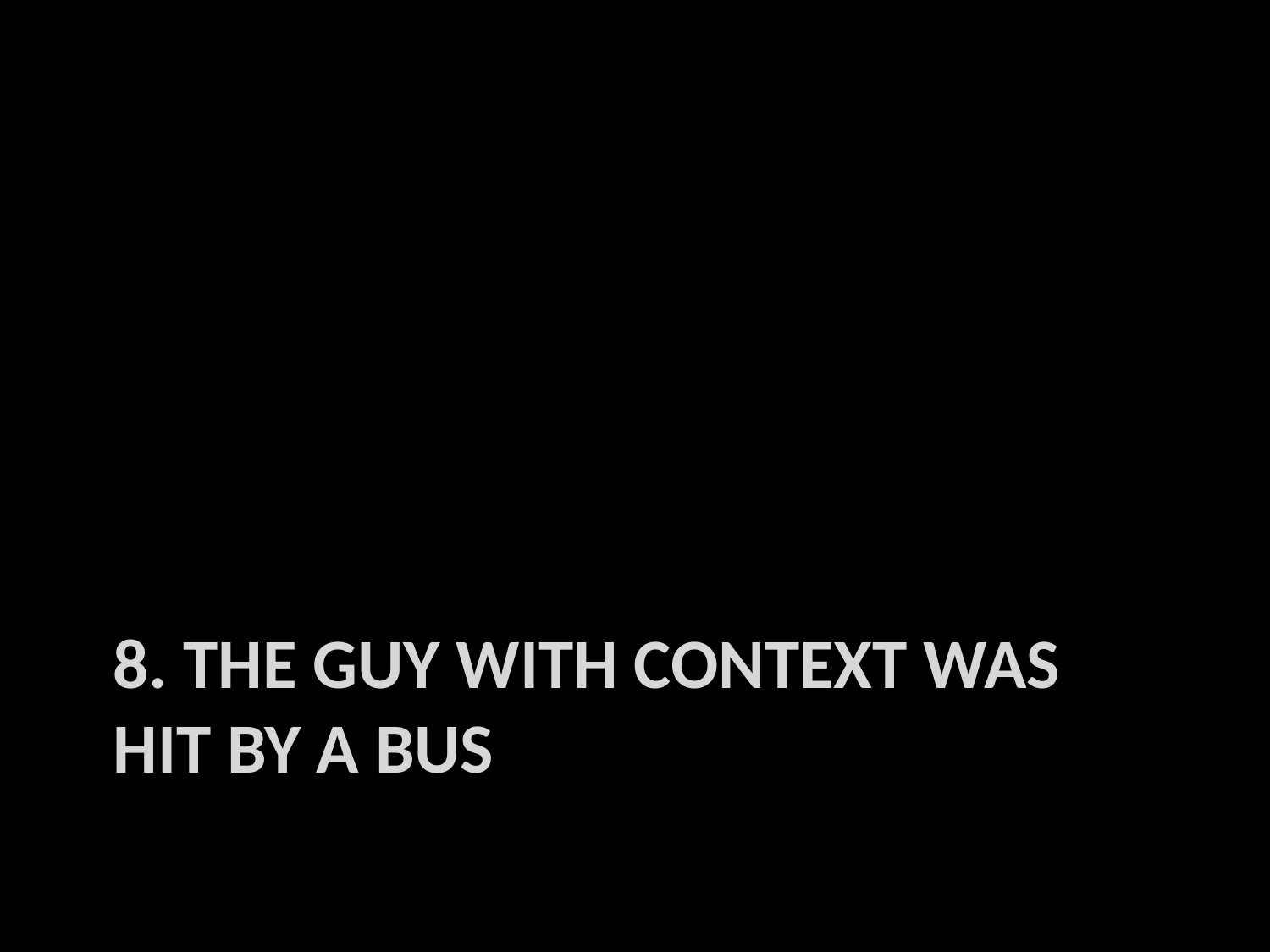

# 8. The guy with context was hit by a bus